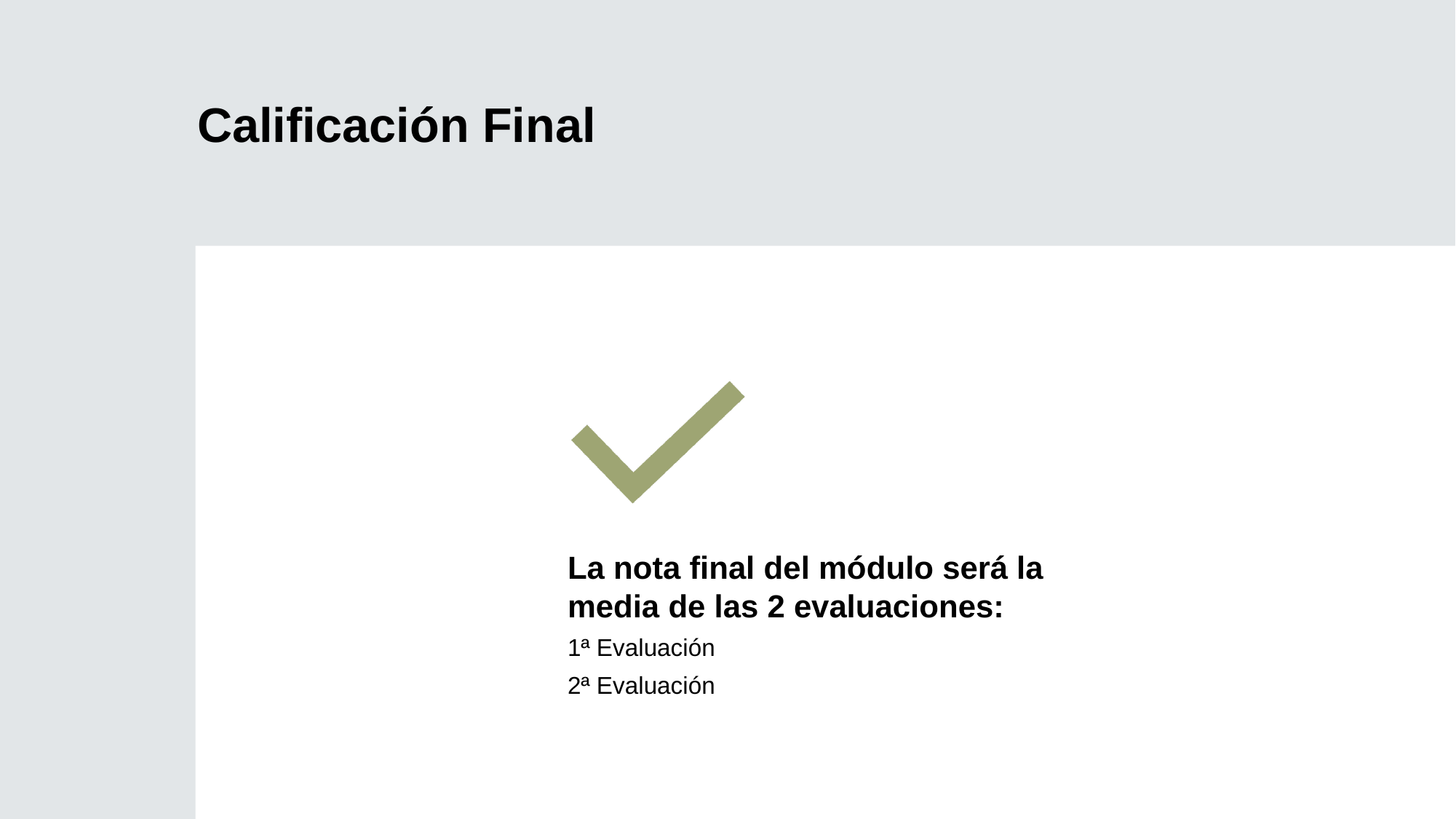

# Calificación Final

La nota final del módulo será la media de las 2 evaluaciones:
1ª Evaluación
2ª Evaluación